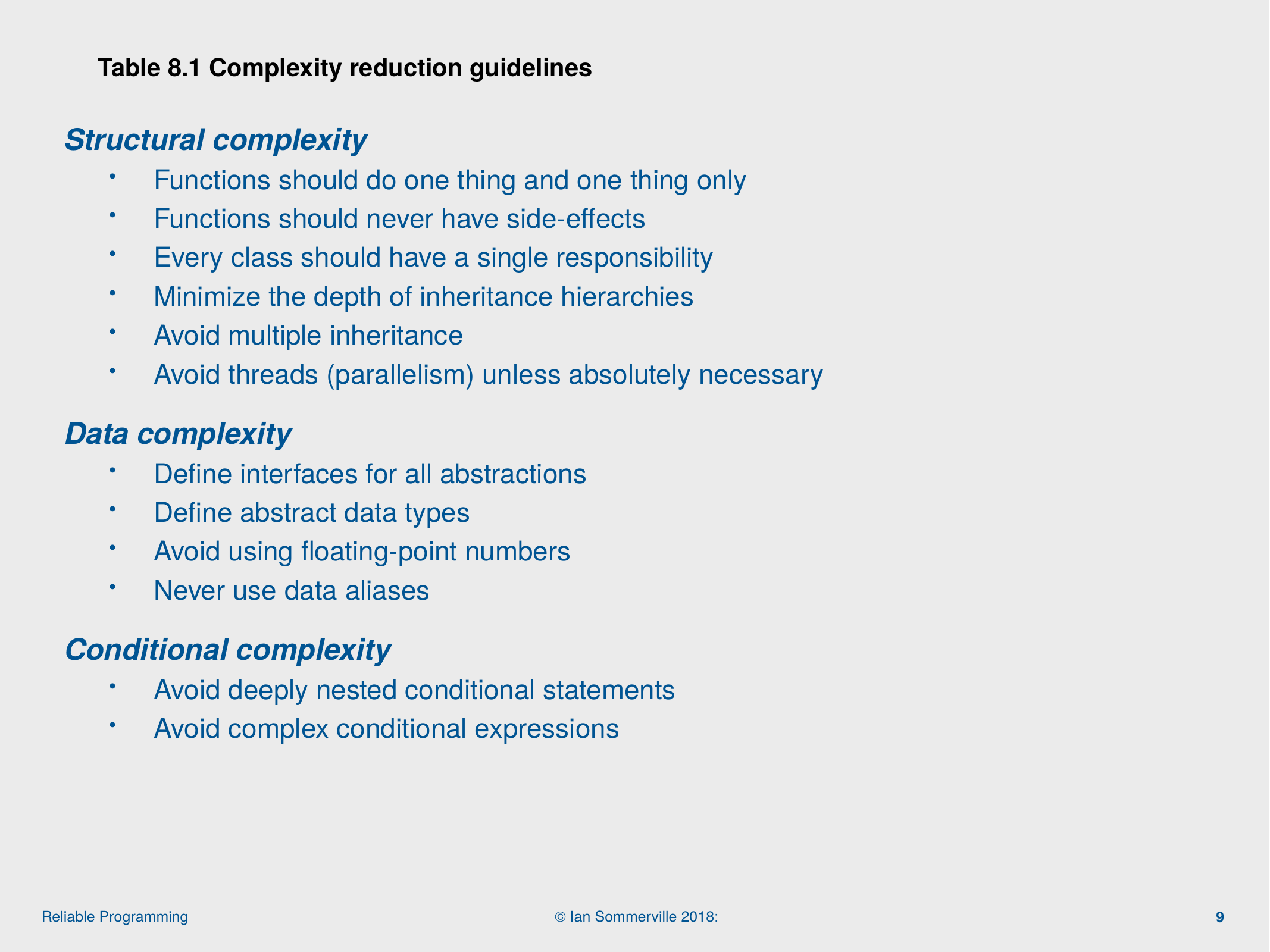

# Table 8.1 Complexity reduction guidelines
Structural complexity
Functions should do one thing and one thing only
Functions should never have side-effects
Every class should have a single responsibility
Minimize the depth of inheritance hierarchies
Avoid multiple inheritance
Avoid threads (parallelism) unless absolutely necessary
Data complexity
Define interfaces for all abstractions
Define abstract data types
Avoid using floating-point numbers
Never use data aliases
Conditional complexity
Avoid deeply nested conditional statements
Avoid complex conditional expressions
9